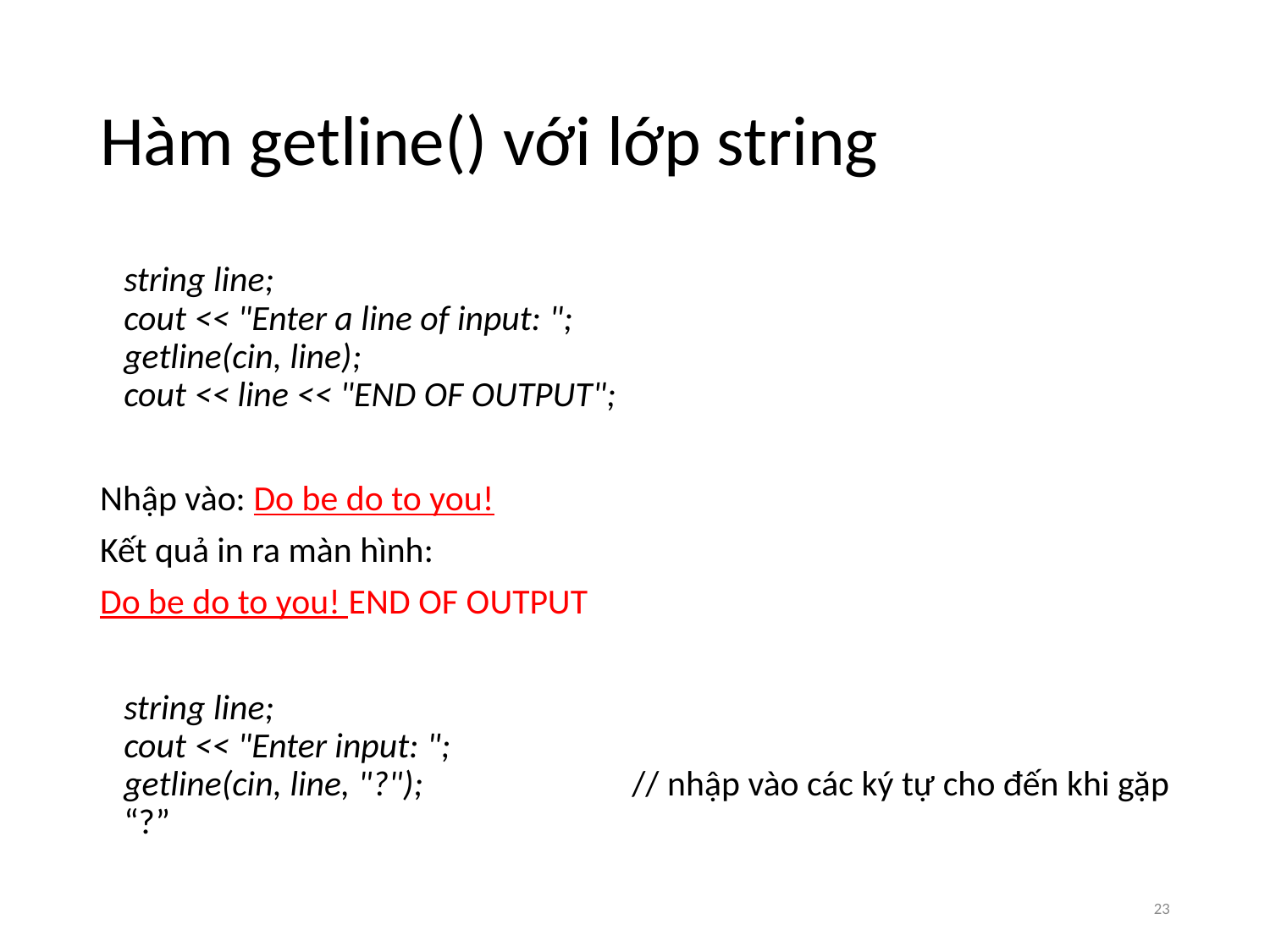

# Hàm getline() với lớp string
	string line;
cout << "Enter a line of input: ";
getline(cin, line);
cout << line << "END OF OUTPUT";

Nhập vào: Do be do to you!
Kết quả in ra màn hình:
Do be do to you! END OF OUTPUT

	string line;
cout << "Enter input: ";
getline(cin, line, "?"); 		// nhập vào các ký tự cho đến khi gặp “?”
23